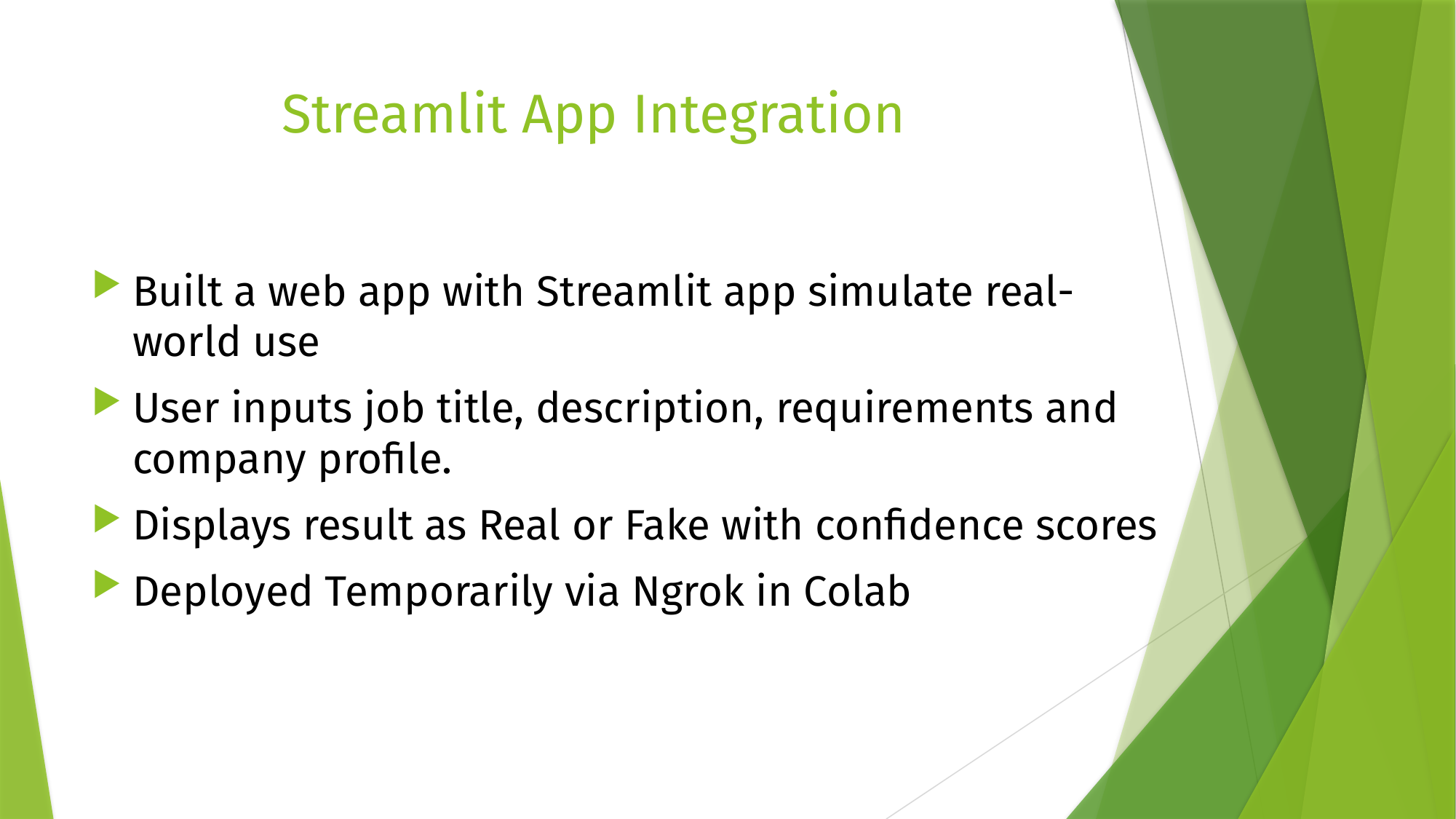

# Streamlit App Integration
Built a web app with Streamlit app simulate real-world use
User inputs job title, description, requirements and company profile.
Displays result as Real or Fake with confidence scores
Deployed Temporarily via Ngrok in Colab